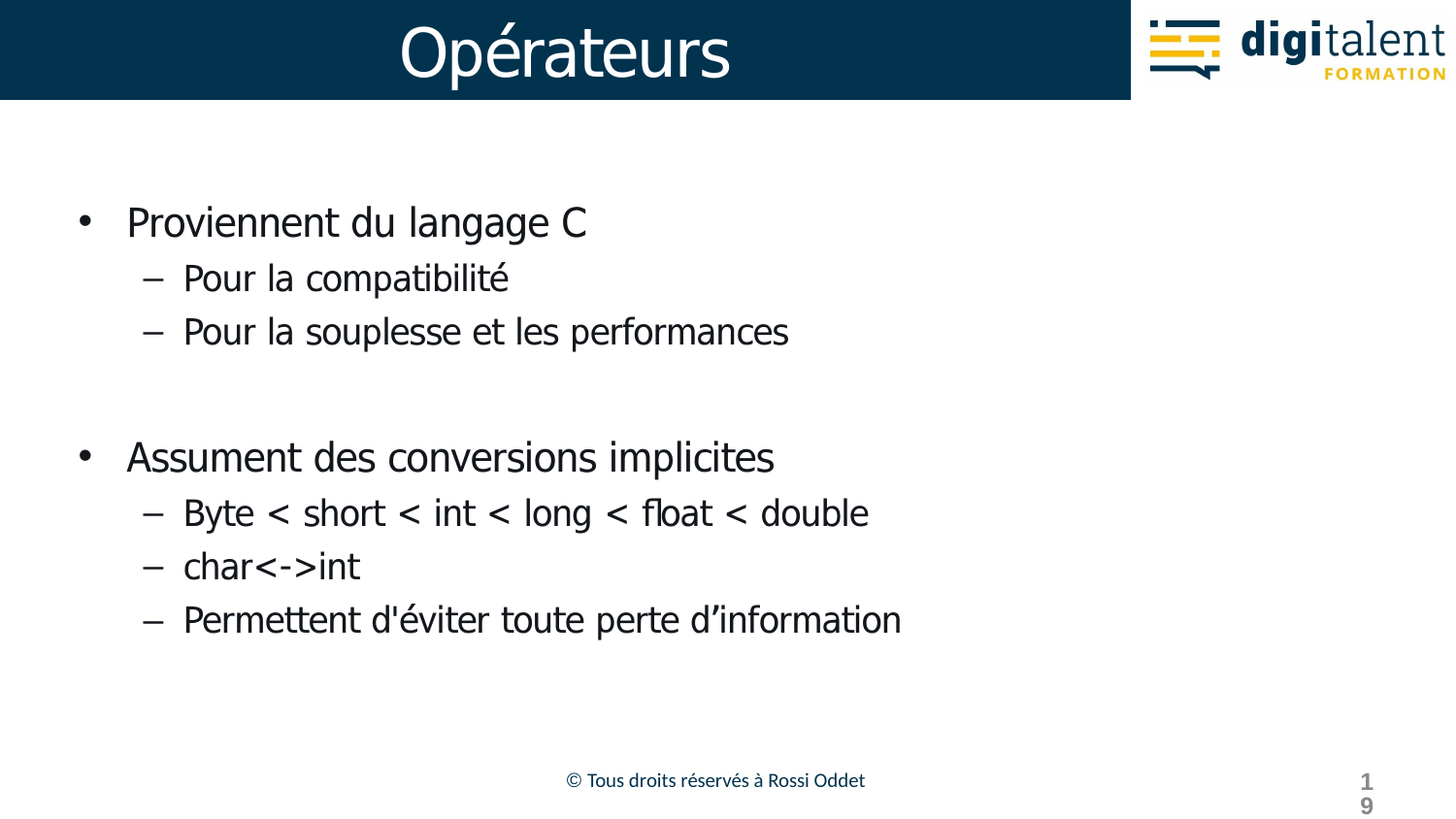

# Opérateurs
Proviennent du langage C
Pour la compatibilité
Pour la souplesse et les performances

Assument des conversions implicites
Byte < short < int < long < float < double
char<->int
Permettent d'éviter toute perte d’information
19